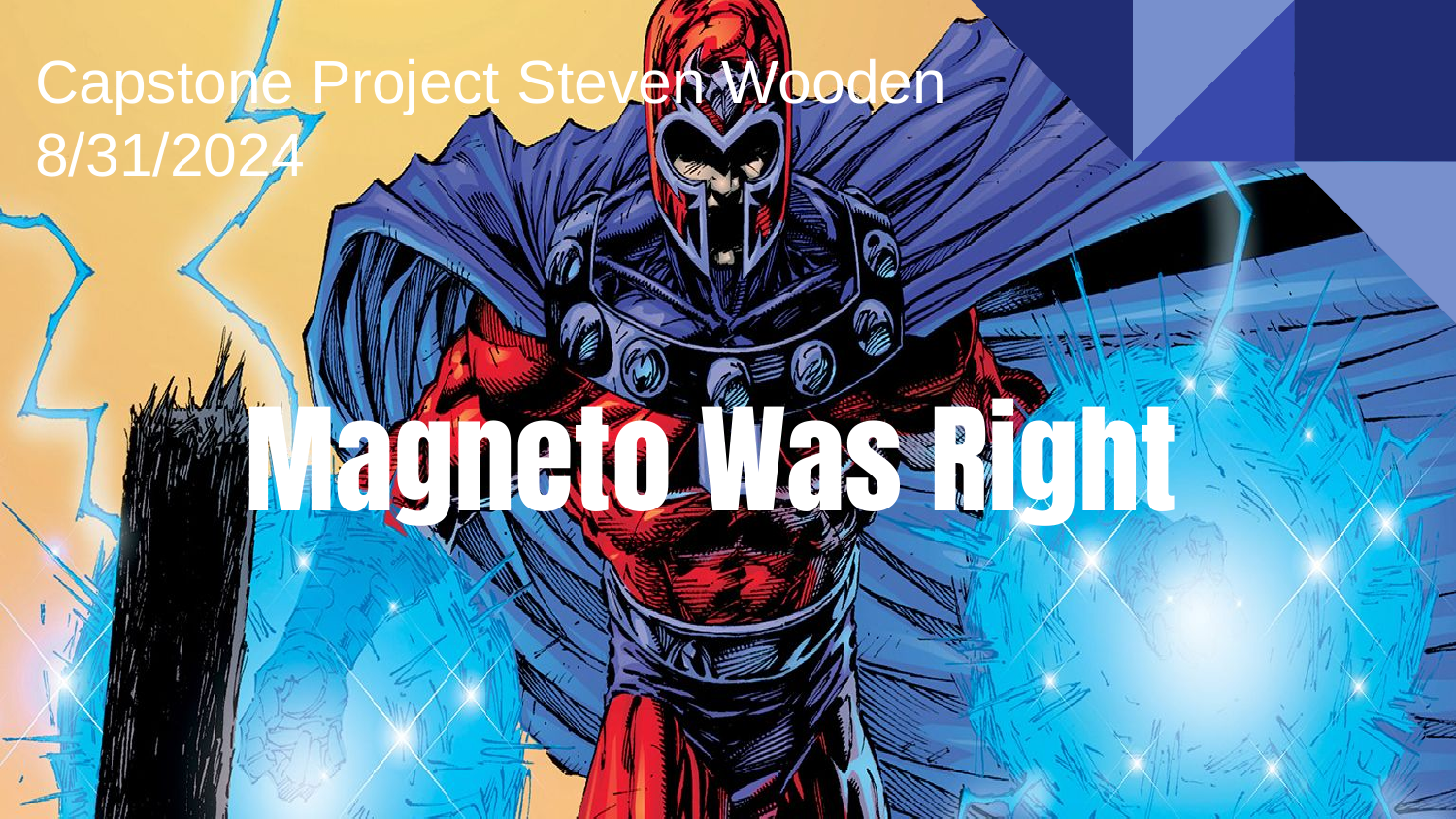

Capstone Project Steven Wooden 8/31/2024
# Magneto Was Right